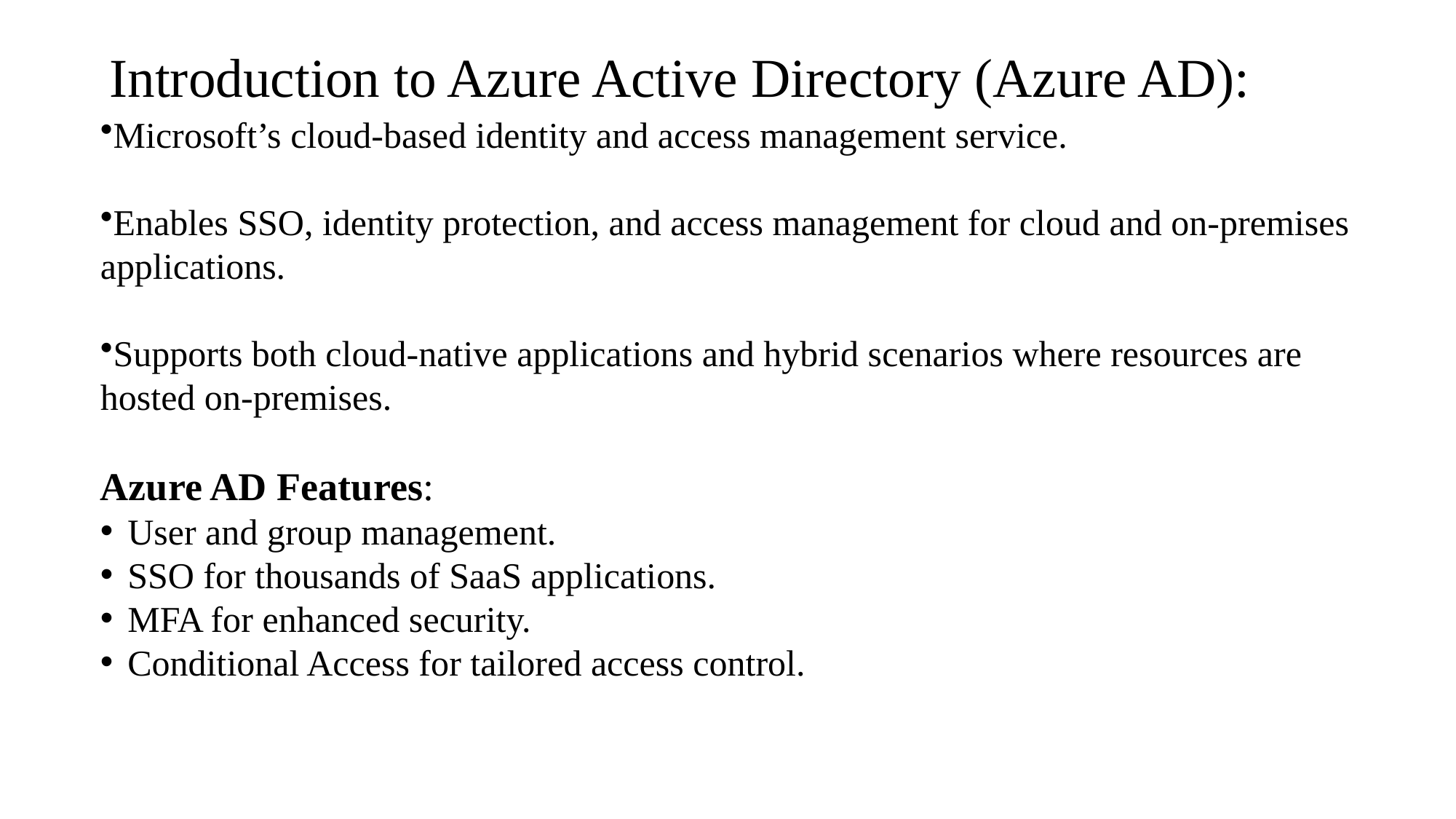

# Introduction to Azure Active Directory (Azure AD):
Microsoft’s cloud-based identity and access management service.

Enables SSO, identity protection, and access management for cloud and on-premises applications.

Supports both cloud-native applications and hybrid scenarios where resources are hosted on-premises.

Azure AD Features:
User and group management.
SSO for thousands of SaaS applications.
MFA for enhanced security.
Conditional Access for tailored access control.